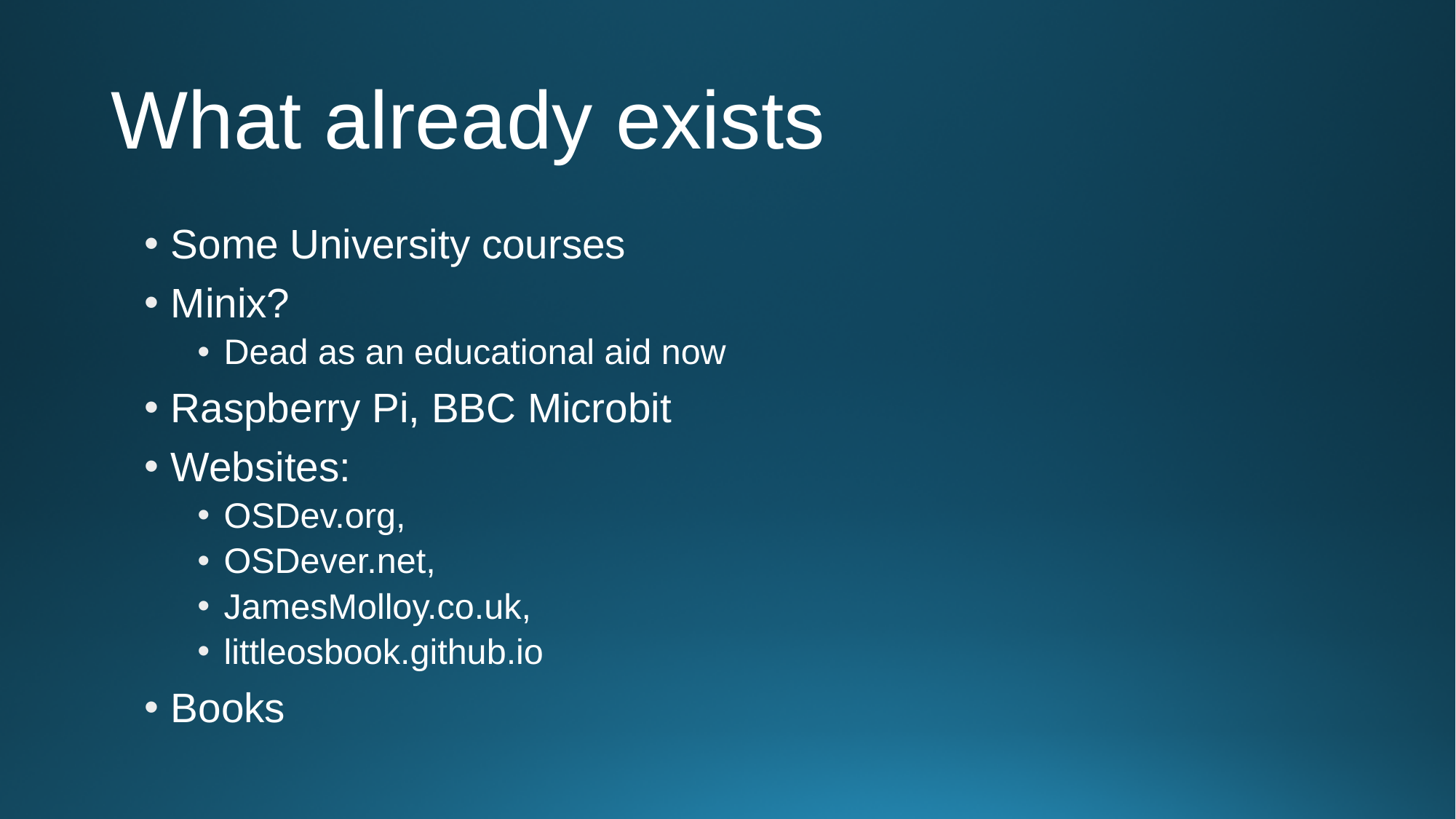

# What already exists
Some University courses
Minix?
Dead as an educational aid now
Raspberry Pi, BBC Microbit
Websites:
OSDev.org,
OSDever.net,
JamesMolloy.co.uk,
littleosbook.github.io
Books